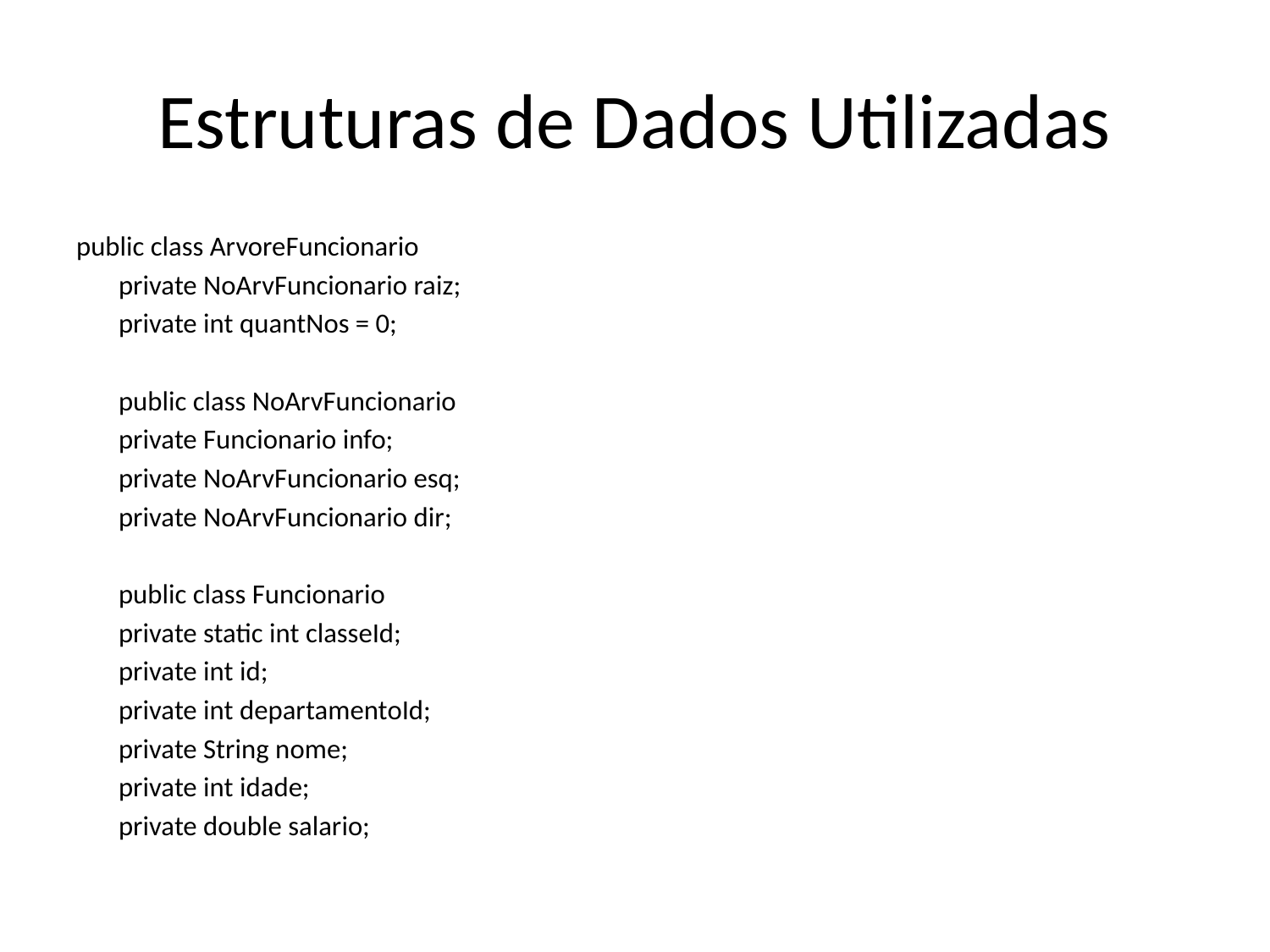

# Estruturas de Dados Utilizadas
public class ArvoreFuncionario
   	private NoArvFuncionario raiz;
    	private int quantNos = 0;

	public class NoArvFuncionario
    		private Funcionario info;
    		private NoArvFuncionario esq;
    		private NoArvFuncionario dir;

		public class Funcionario
    			private static int classeId;
    			private int id;
    			private int departamentoId;
    			private String nome;
    			private int idade;
    			private double salario;